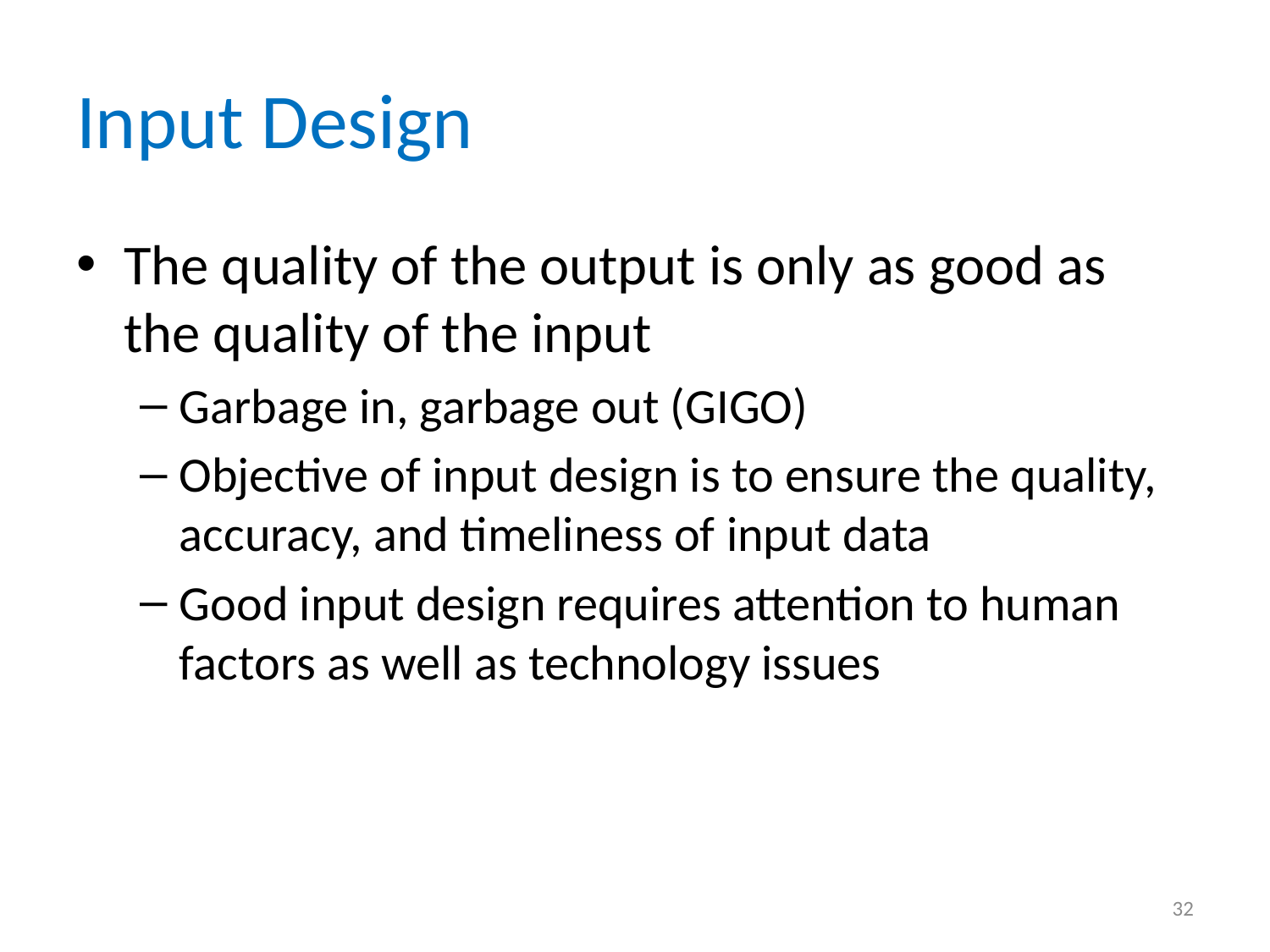

# Input Design
The quality of the output is only as good as the quality of the input
Garbage in, garbage out (GIGO)
Objective of input design is to ensure the quality, accuracy, and timeliness of input data
Good input design requires attention to human factors as well as technology issues
32